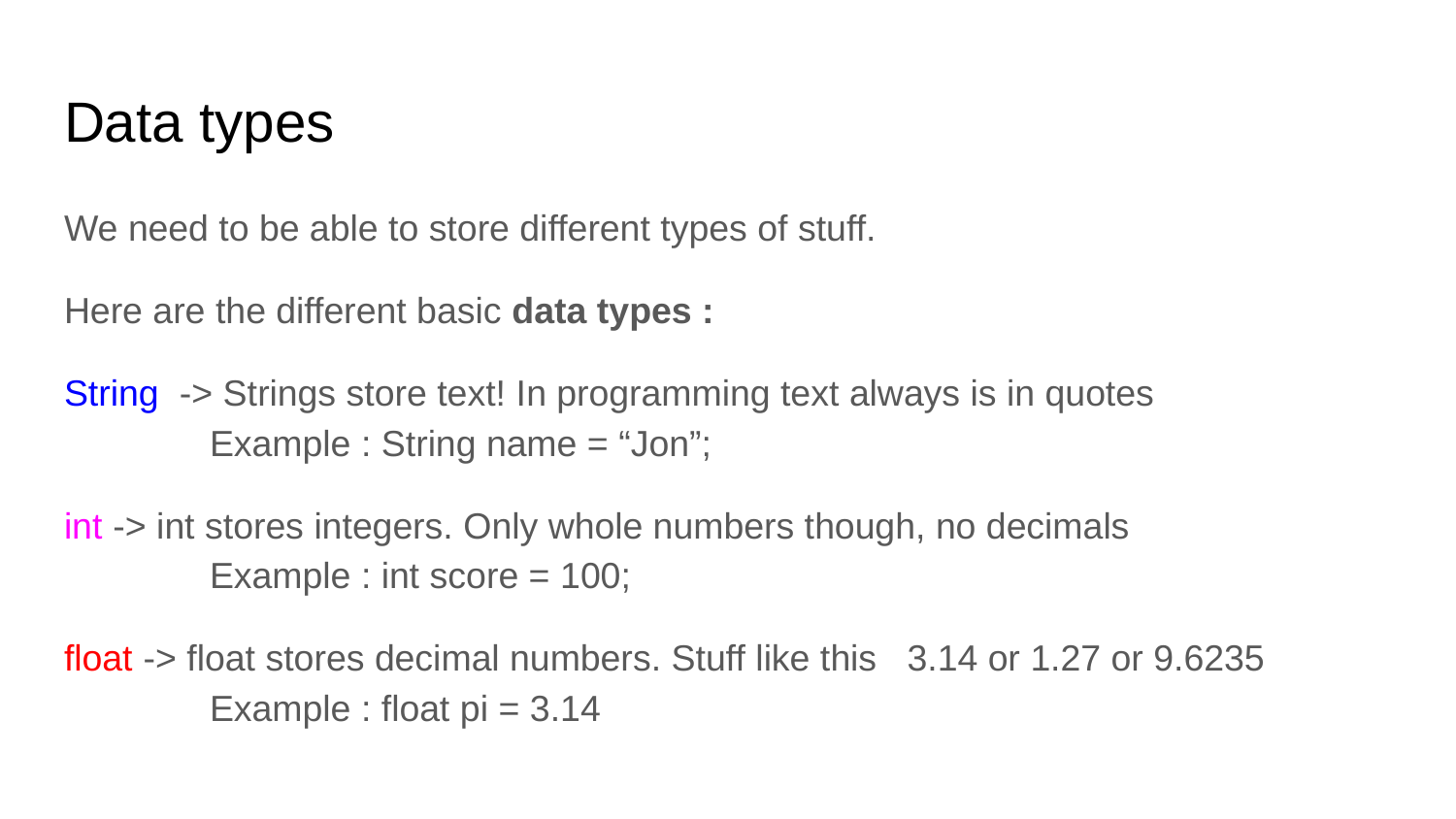

# Data types
We need to be able to store different types of stuff.
Here are the different basic data types :
String  -> Strings store text! In programming text always is in quotes
	Example : String name = “Jon”;
int -> int stores integers. Only whole numbers though, no decimals
	Example : int score = 100;
float -> float stores decimal numbers. Stuff like this   3.14 or 1.27 or 9.6235
	Example : float pi = 3.14